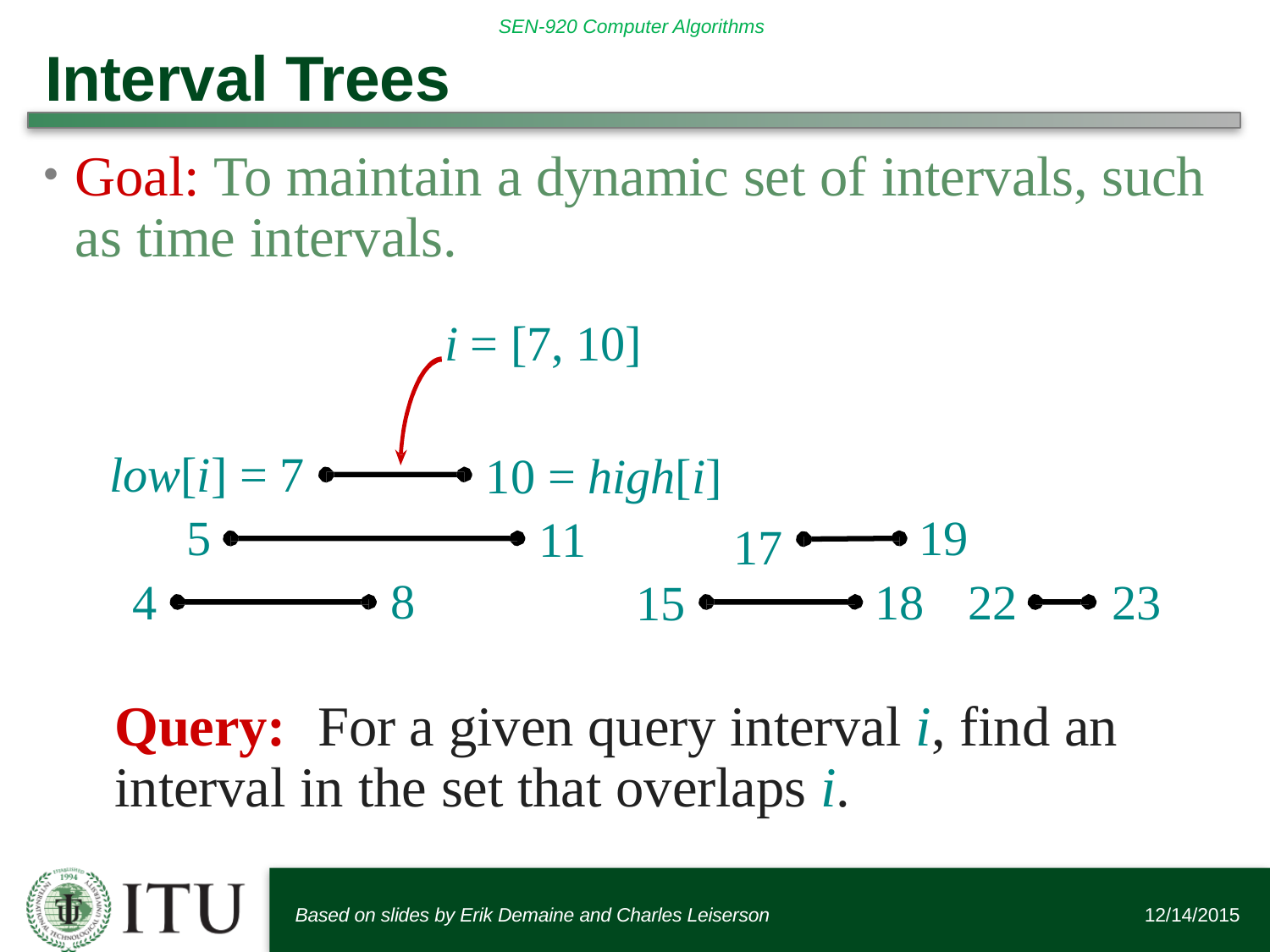

# Interval Trees
Goal: To maintain a dynamic set of intervals, such as time intervals.
     i = [7, 10]

low[i] = 7
5
4
10 = high[i]
11
15

19
18	22	23
17

8

Query:	For a given query interval i, find an interval in the set that overlaps i.
Based on slides by Erik Demaine and Charles Leiserson
12/14/2015